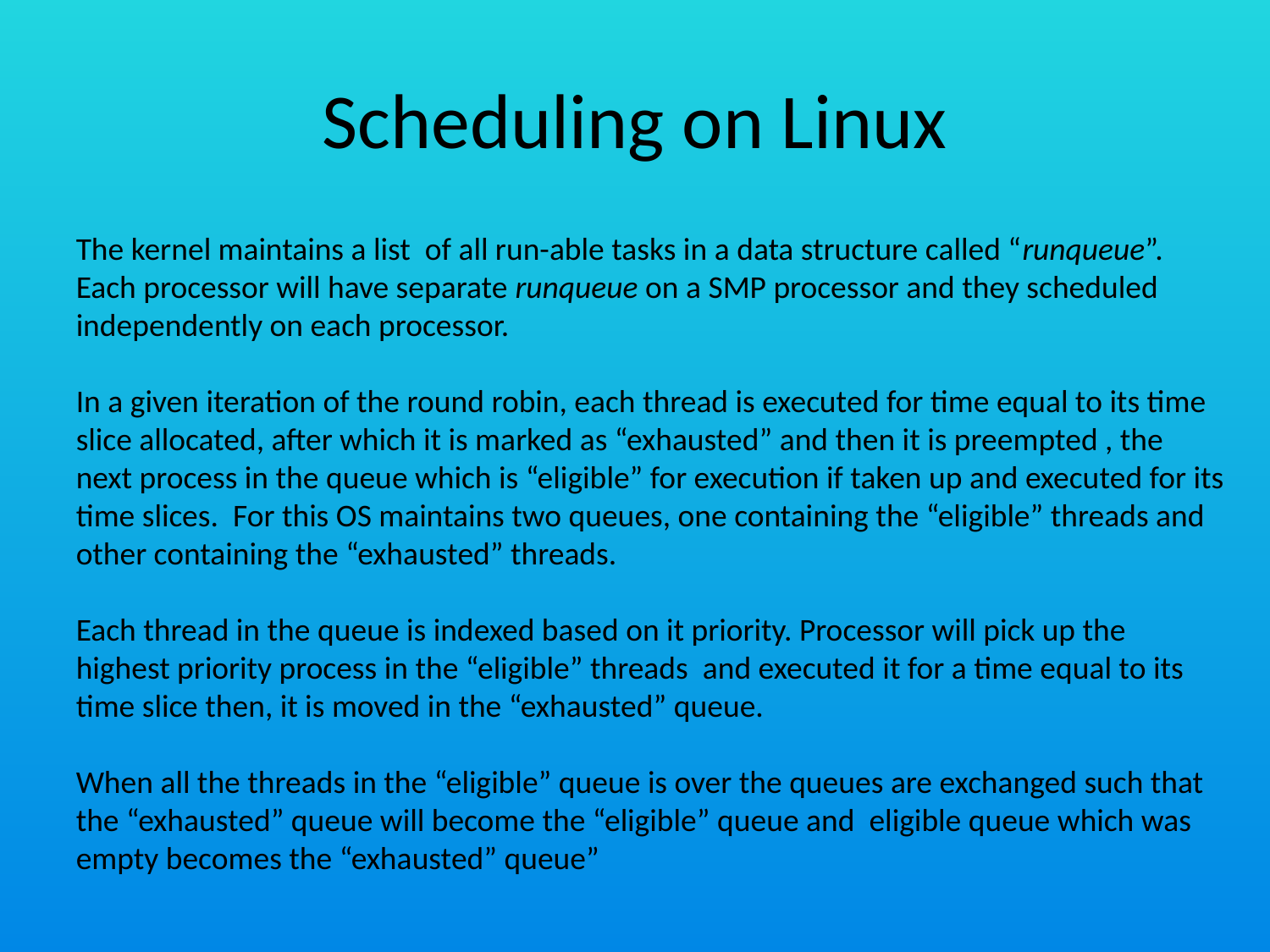

# Scheduling on Linux
The kernel maintains a list  of all run-able tasks in a data structure called “runqueue”. Each processor will have separate runqueue on a SMP processor and they scheduled independently on each processor.

In a given iteration of the round robin, each thread is executed for time equal to its time slice allocated, after which it is marked as “exhausted” and then it is preempted , the  next process in the queue which is “eligible” for execution if taken up and executed for its time slices.  For this OS maintains two queues, one containing the “eligible” threads and other containing the “exhausted” threads.

Each thread in the queue is indexed based on it priority. Processor will pick up the highest priority process in the “eligible” threads  and executed it for a time equal to its time slice then, it is moved in the “exhausted” queue.

When all the threads in the “eligible” queue is over the queues are exchanged such that the “exhausted” queue will become the “eligible” queue and  eligible queue which was empty becomes the “exhausted” queue”